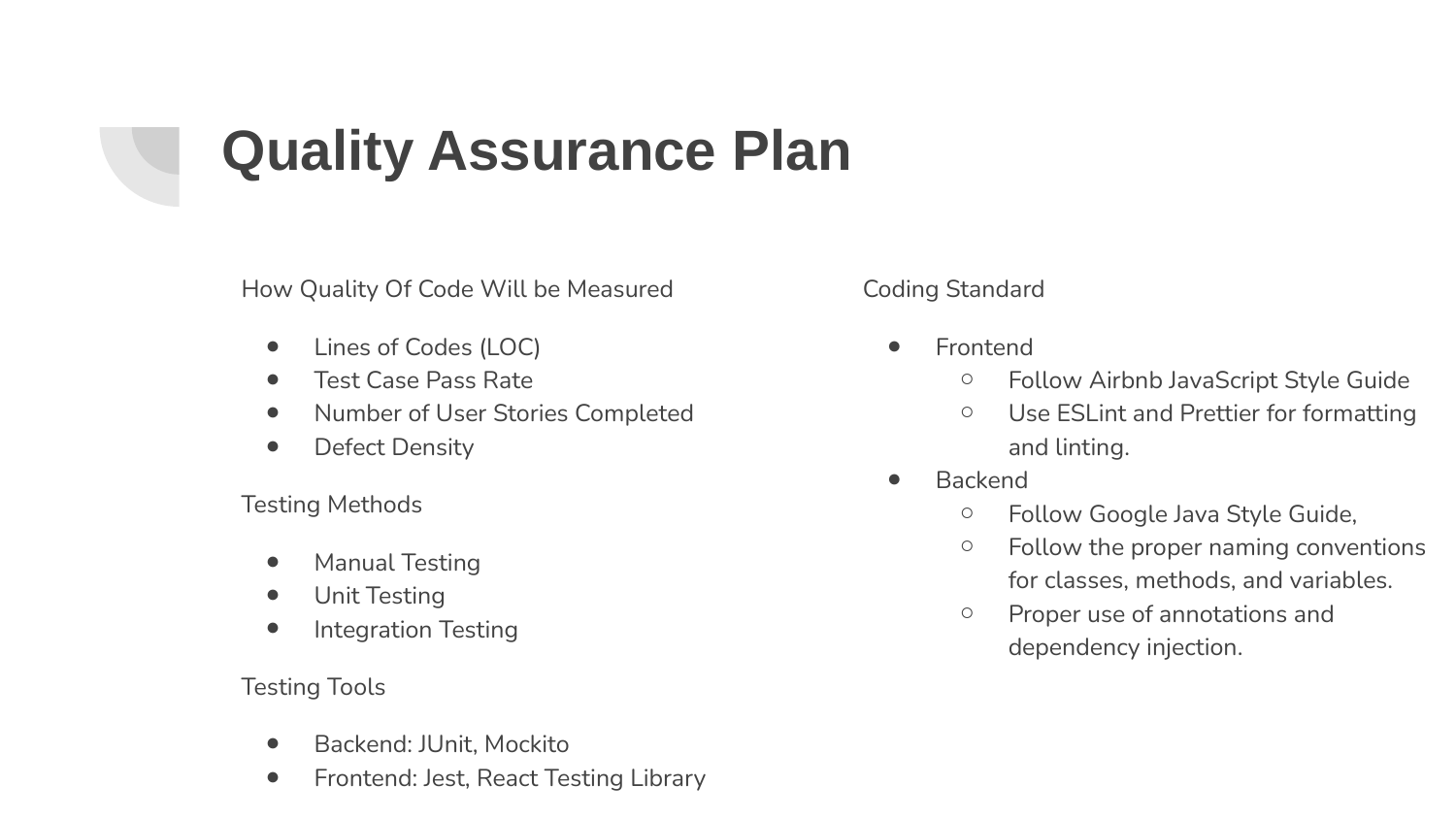

# Quality Assurance Plan
How Quality Of Code Will be Measured
Lines of Codes (LOC)
Test Case Pass Rate
Number of User Stories Completed
Defect Density
Testing Methods
Manual Testing
Unit Testing
Integration Testing
Testing Tools
Backend: JUnit, Mockito
Frontend: Jest, React Testing Library

Coding Standard
Frontend
Follow Airbnb JavaScript Style Guide
Use ESLint and Prettier for formatting and linting.
Backend
Follow Google Java Style Guide,
Follow the proper naming conventions for classes, methods, and variables.
Proper use of annotations and dependency injection.